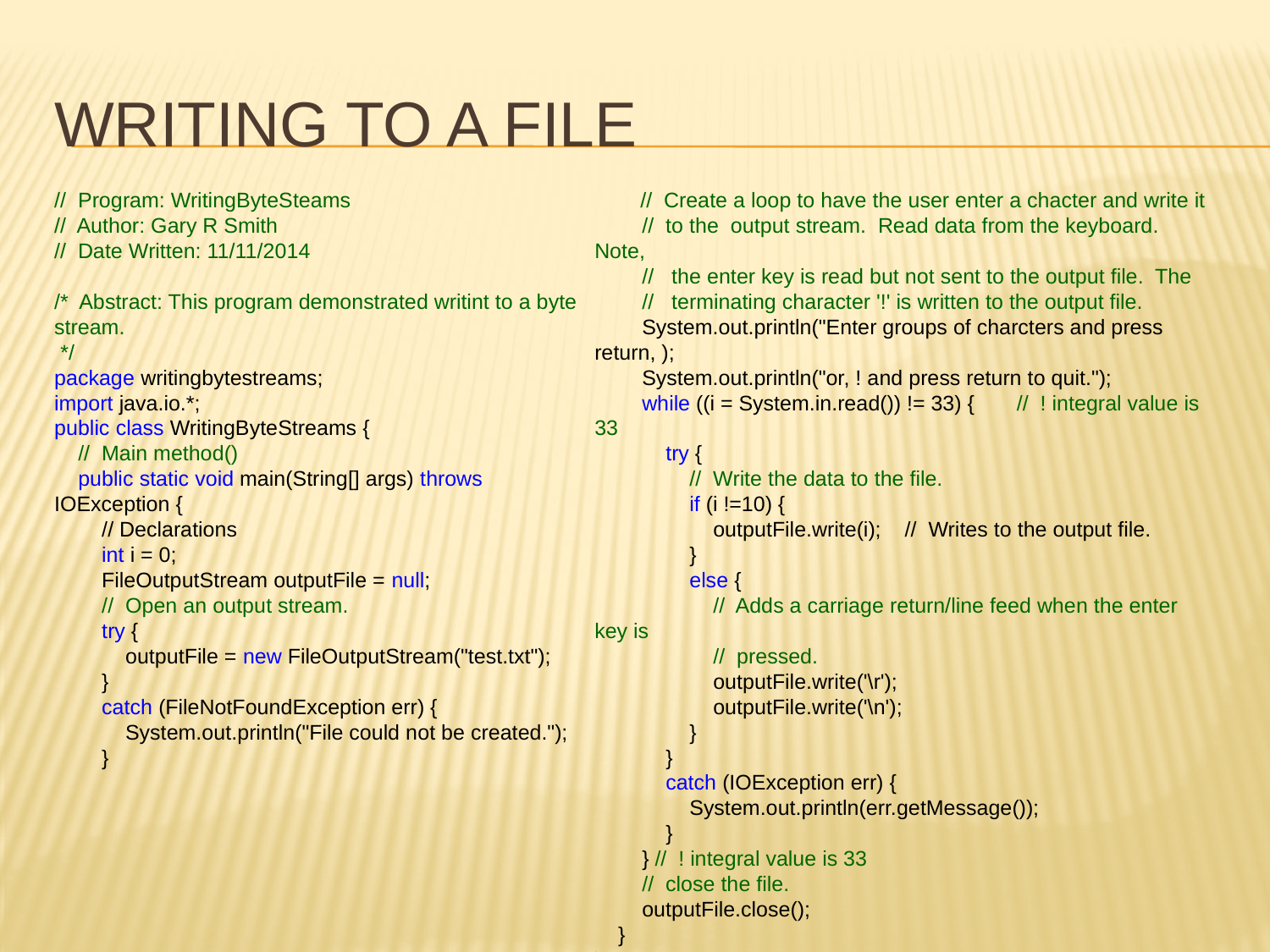

# writing to a file
//  Program: WritingByteSteams
//  Author: Gary R Smith
//  Date Written: 11/11/2014

/*  Abstract: This program demonstrated writint to a byte stream.
 */
package writingbytestreams;
import java.io.*;
public class WritingByteStreams {
    //  Main method()
    public static void main(String[] args) throws IOException {
        // Declarations
        int i = 0;
        FileOutputStream outputFile = null;
        //  Open an output stream.
        try {
            outputFile = new FileOutputStream("test.txt");
        }
        catch (FileNotFoundException err) {
            System.out.println("File could not be created.");
        }
         //  Create a loop to have the user enter a chacter and write it
        //  to the  output stream.  Read data from the keyboard.  Note,
        //   the enter key is read but not sent to the output file.  The
        //   terminating character '!' is written to the output file.
        System.out.println("Enter groups of charcters and press return, );
        System.out.println("or, ! and press return to quit.");
        while ((i = System.in.read()) != 33) {       //  ! integral value is 33
            try {
                //  Write the data to the file.
                if (i !=10) {
                    outputFile.write(i);    //  Writes to the output file.
                }
                else {
                    //  Adds a carriage return/line feed when the enter key is
                    //  pressed.
                    outputFile.write('\r');
                    outputFile.write('\n');
                }
            }
            catch (IOException err) {
                System.out.println(err.getMessage());
            }
        } //  ! integral value is 33
        //  close the file.
        outputFile.close();
    }
}